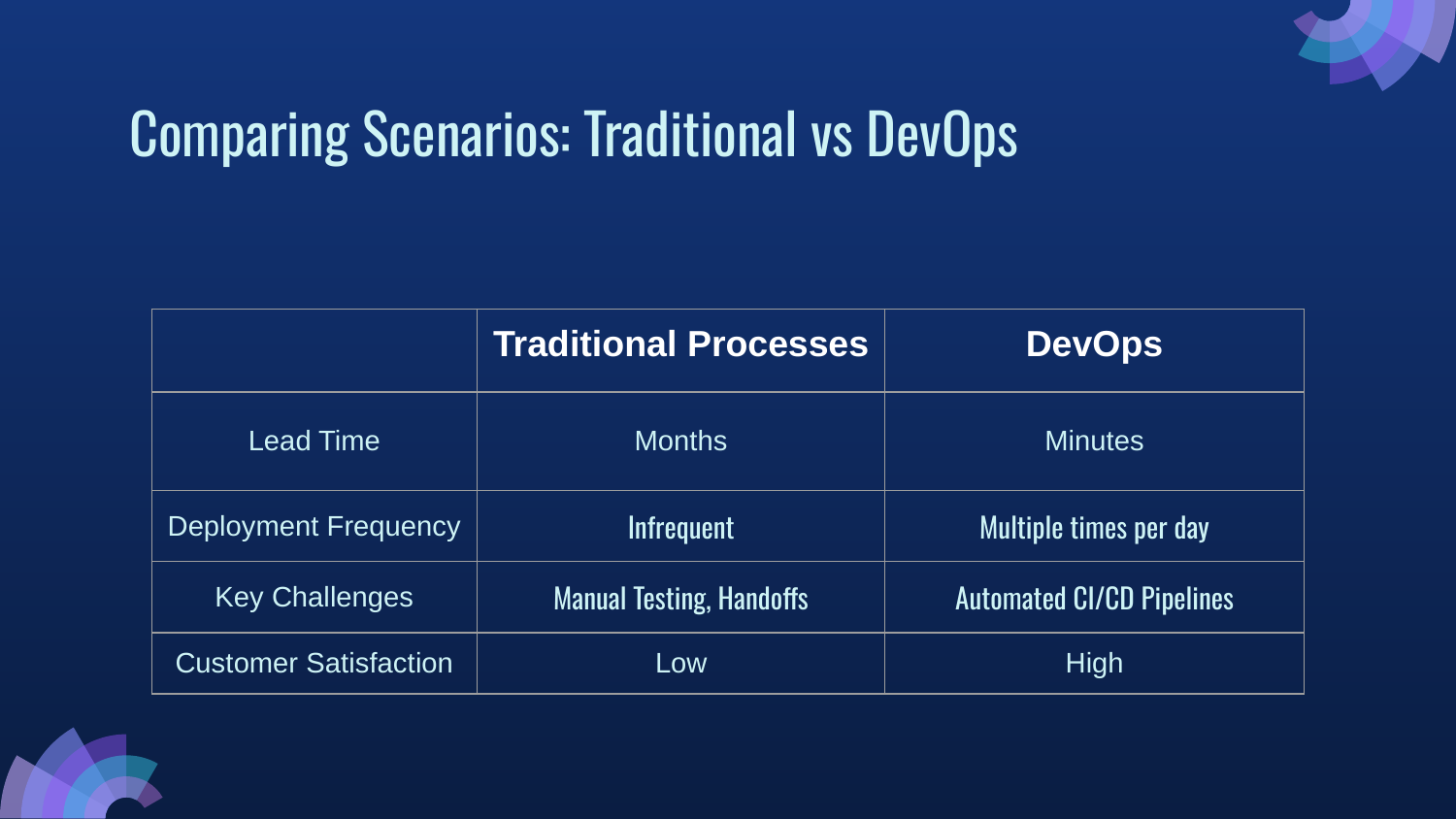

# Comparing Scenarios: Traditional vs DevOps

|  | Traditional Processes | DevOps |
| --- | --- | --- |
| Lead Time | Months | Minutes |
| Deployment Frequency | Infrequent | Multiple times per day |
| Key Challenges | Manual Testing, Handoffs | Automated CI/CD Pipelines |
| Customer Satisfaction | Low | High |